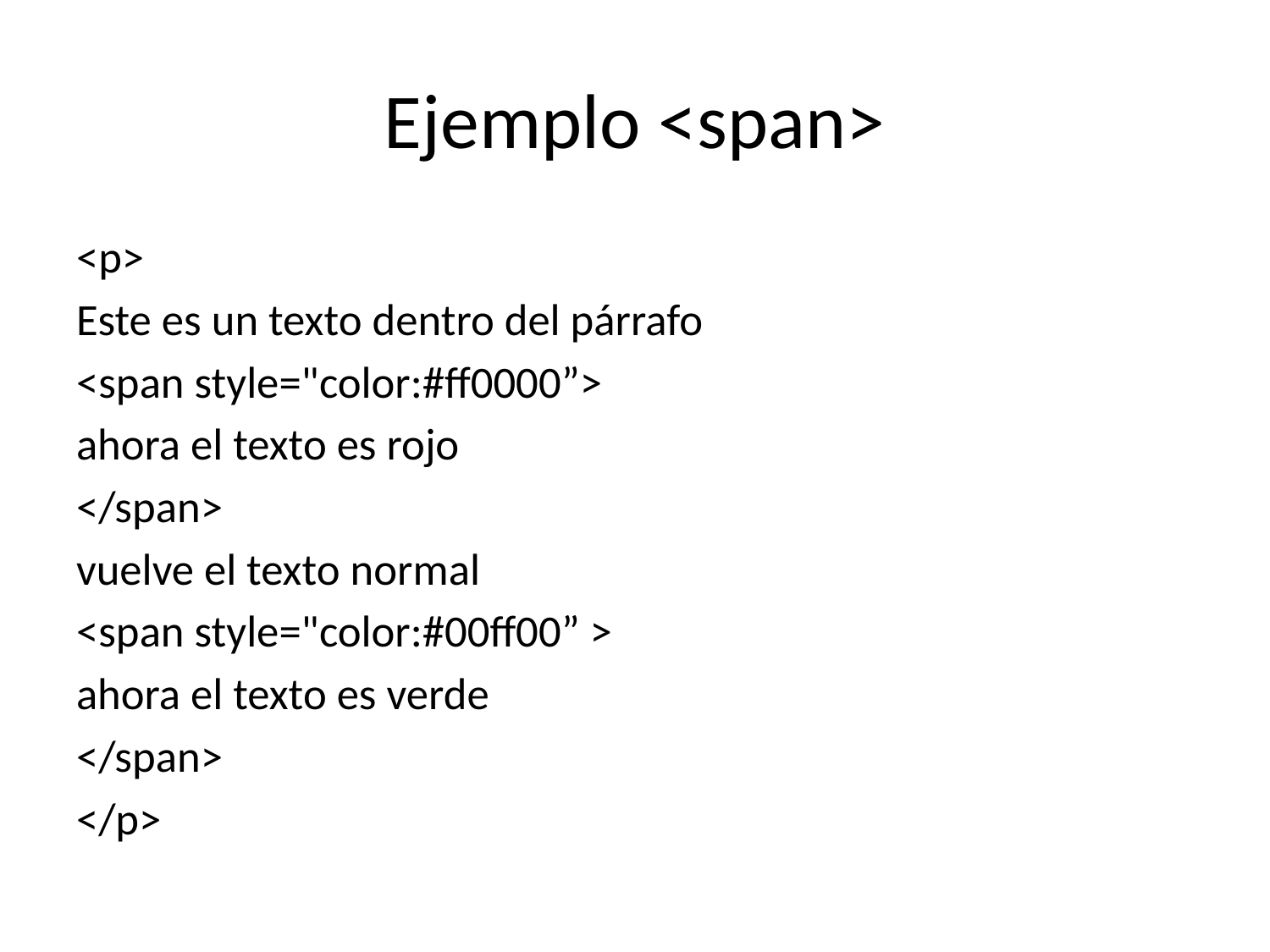

# Ejemplo <span>
<p>
Este es un texto dentro del párrafo
<span style="color:#ff0000”>
ahora el texto es rojo
</span>
vuelve el texto normal
<span style="color:#00ff00” >
ahora el texto es verde
</span>
</p>